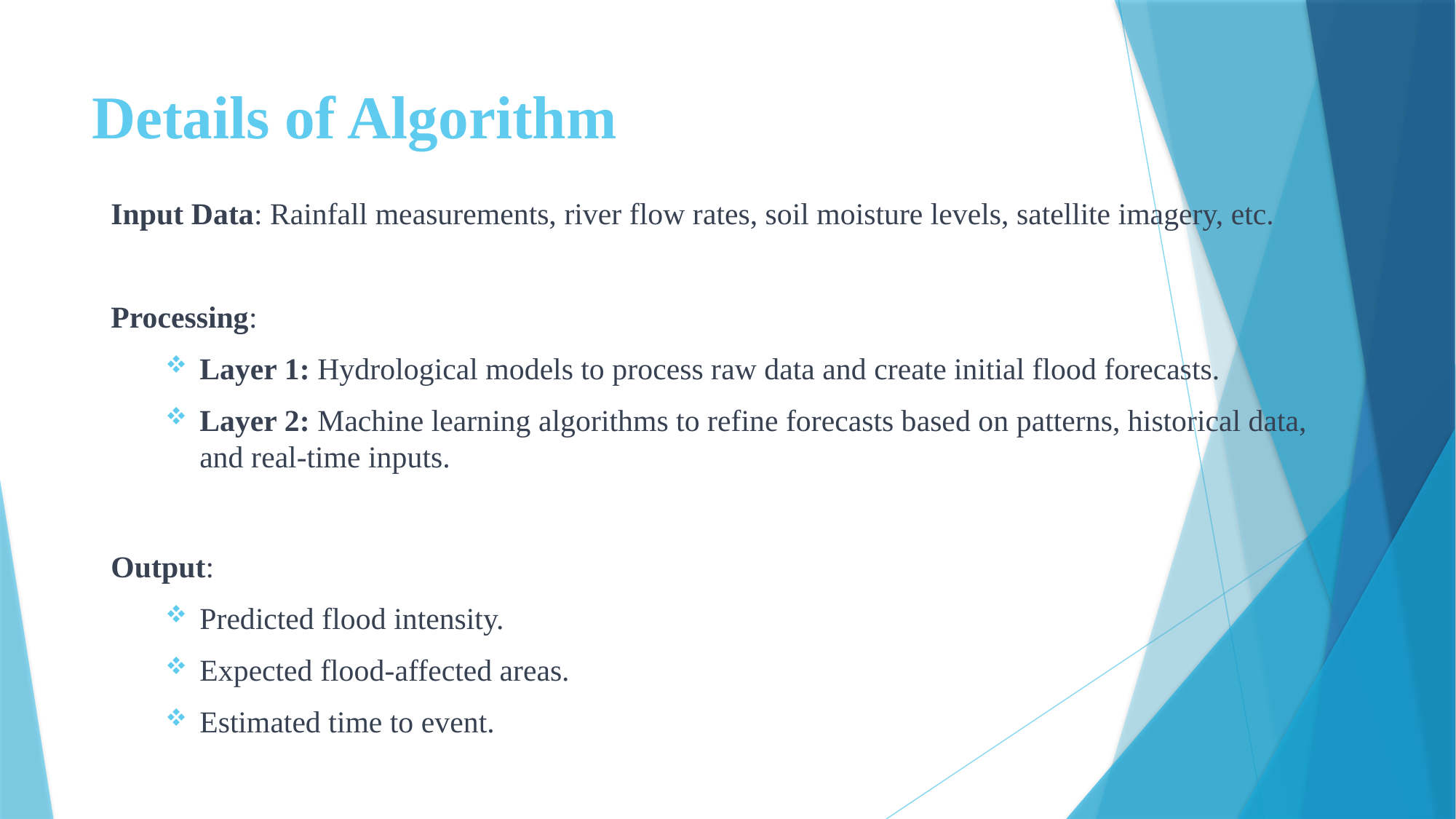

# Details of Algorithm
Input Data: Rainfall measurements, river flow rates, soil moisture levels, satellite imagery, etc.

Processing:
Layer 1: Hydrological models to process raw data and create initial flood forecasts.
Layer 2: Machine learning algorithms to refine forecasts based on patterns, historical data, and real-time inputs.

Output:
Predicted flood intensity.
Expected flood-affected areas.
Estimated time to event.